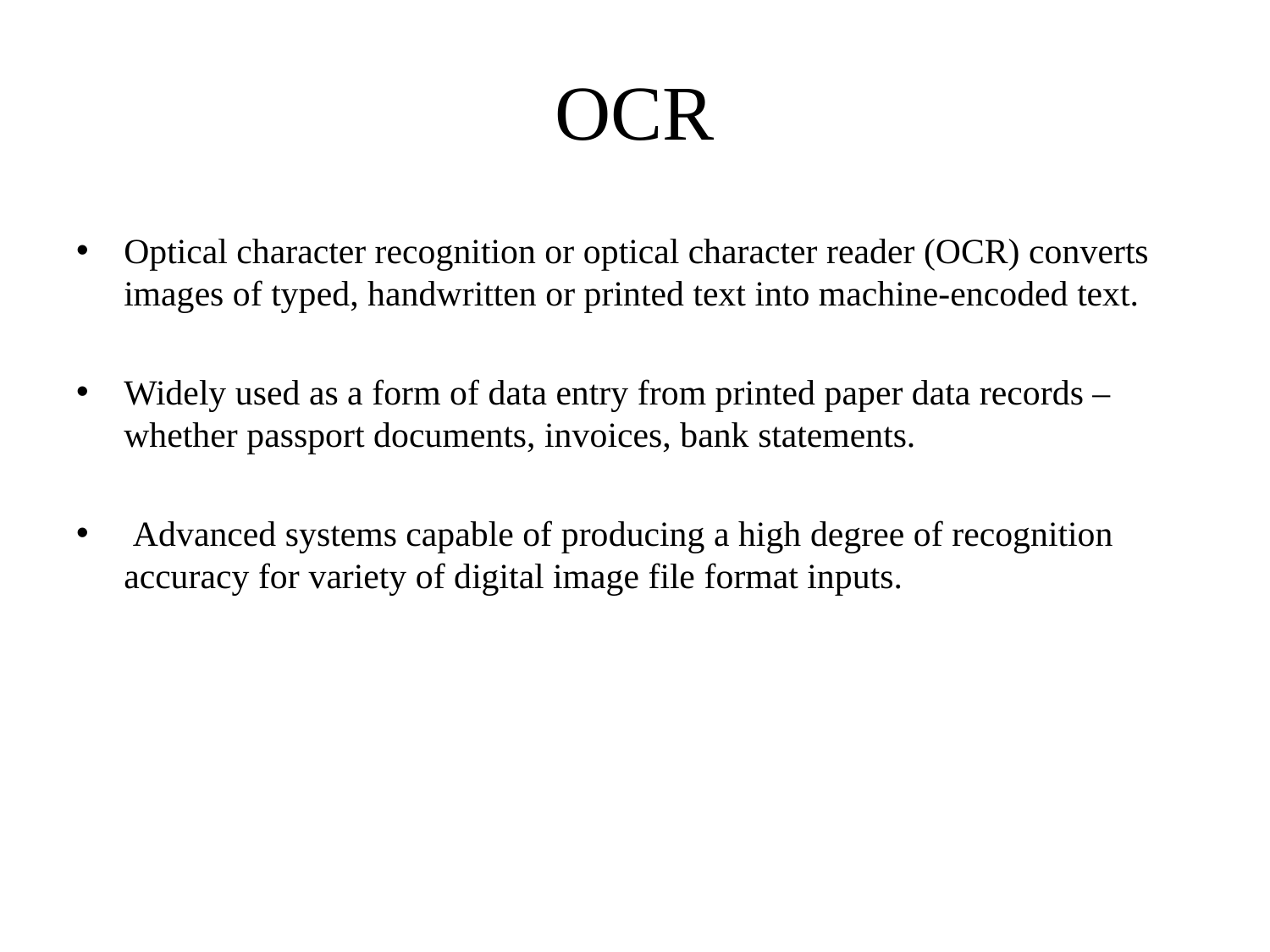

# OCR
Optical character recognition or optical character reader (OCR) converts images of typed, handwritten or printed text into machine-encoded text.

Widely used as a form of data entry from printed paper data records – whether passport documents, invoices, bank statements.

 Advanced systems capable of producing a high degree of recognition accuracy for variety of digital image file format inputs.